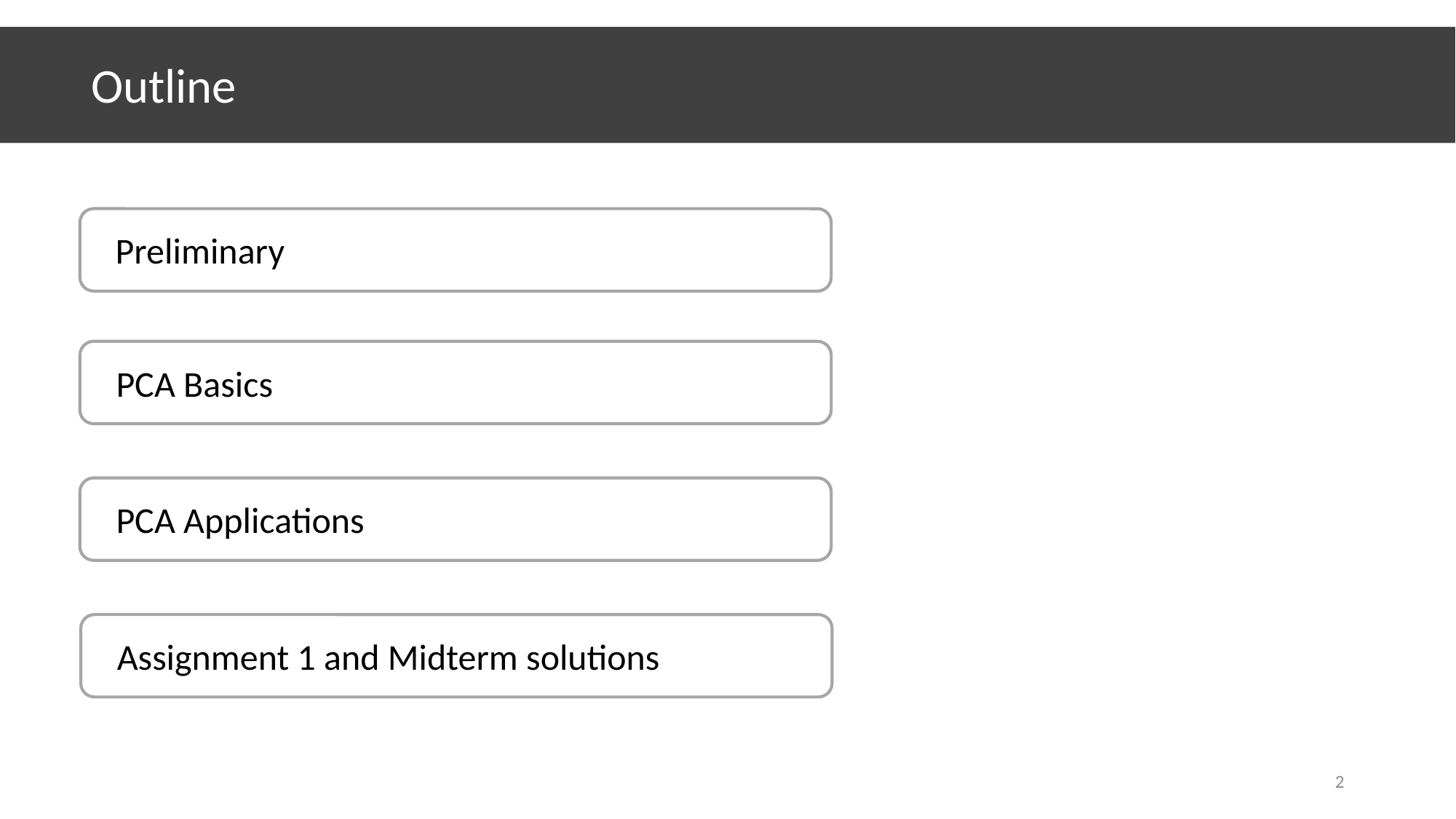

# Outline

Preliminary

PCA Basics

PCA Applications

Assignment 1 and Midterm solutions
2